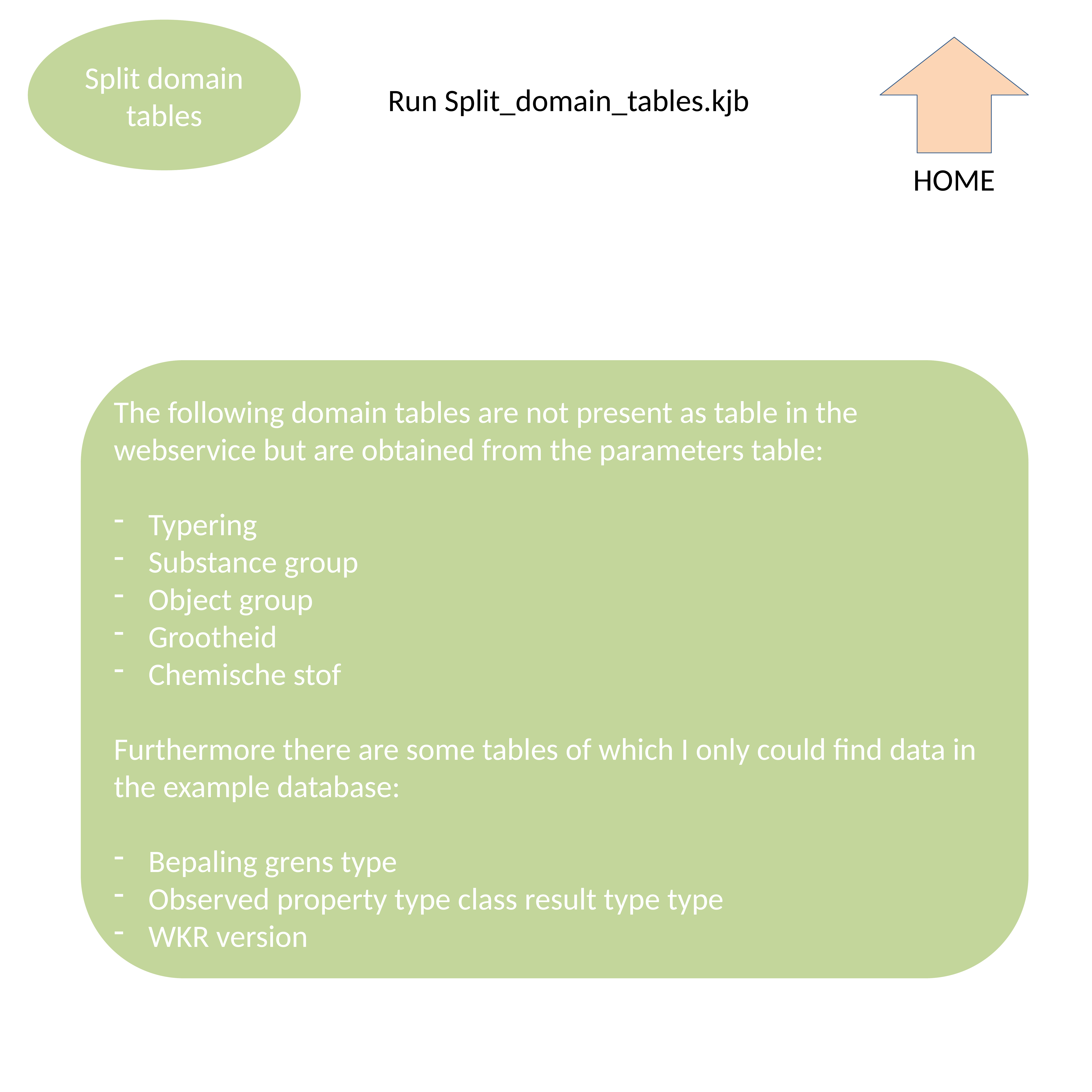

Split domain tables

HOME
Run Split_domain_tables.kjb
The following domain tables are not present as table in the webservice but are obtained from the parameters table:

Typering
Substance group
Object group
Grootheid
Chemische stof

Furthermore there are some tables of which I only could find data in the example database:

Bepaling grens type
Observed property type class result type type
WKR version